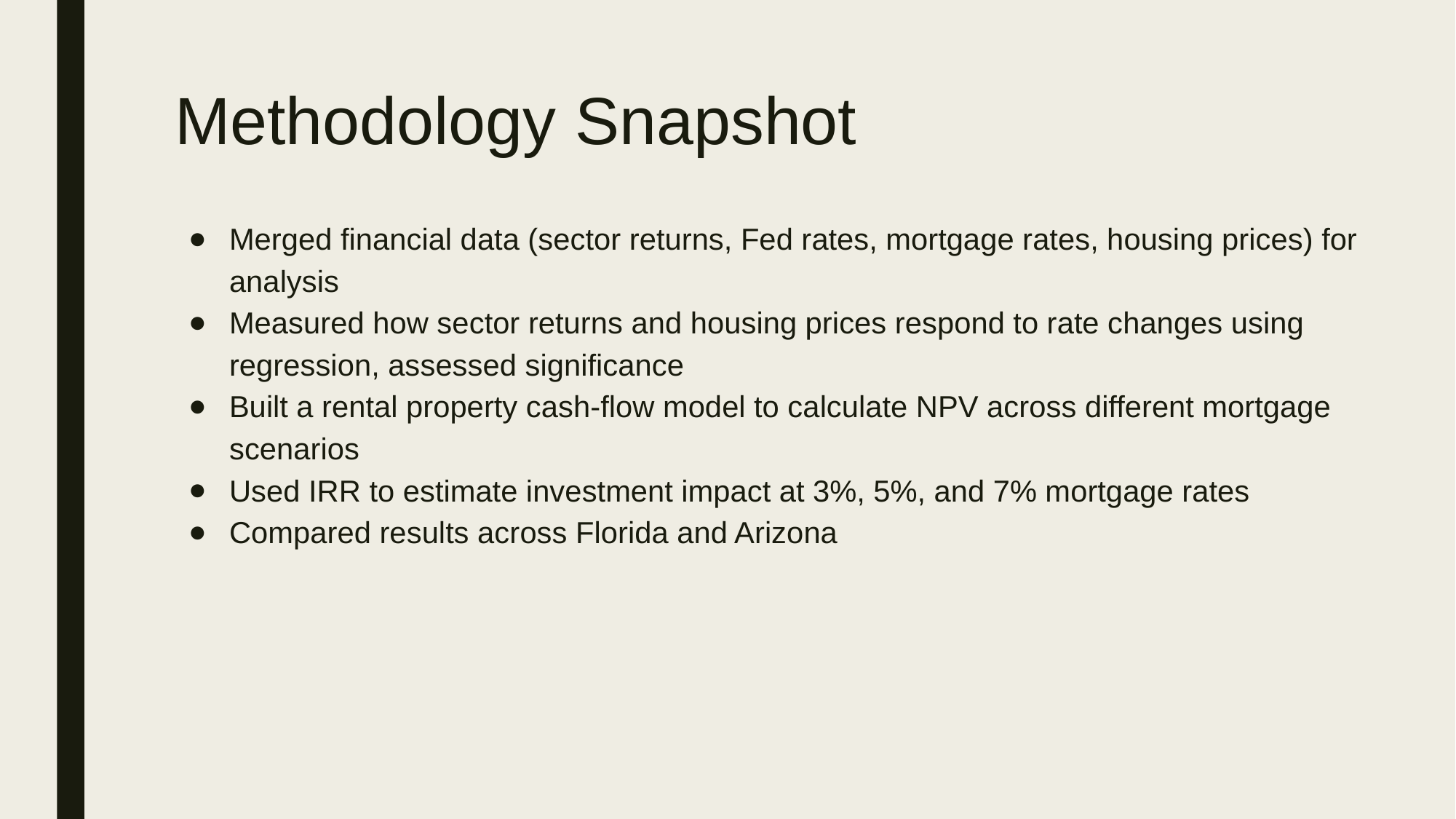

# Methodology Snapshot
Merged financial data (sector returns, Fed rates, mortgage rates, housing prices) for analysis
Measured how sector returns and housing prices respond to rate changes using regression, assessed significance
Built a rental property cash-flow model to calculate NPV across different mortgage scenarios
Used IRR to estimate investment impact at 3%, 5%, and 7% mortgage rates
Compared results across Florida and Arizona